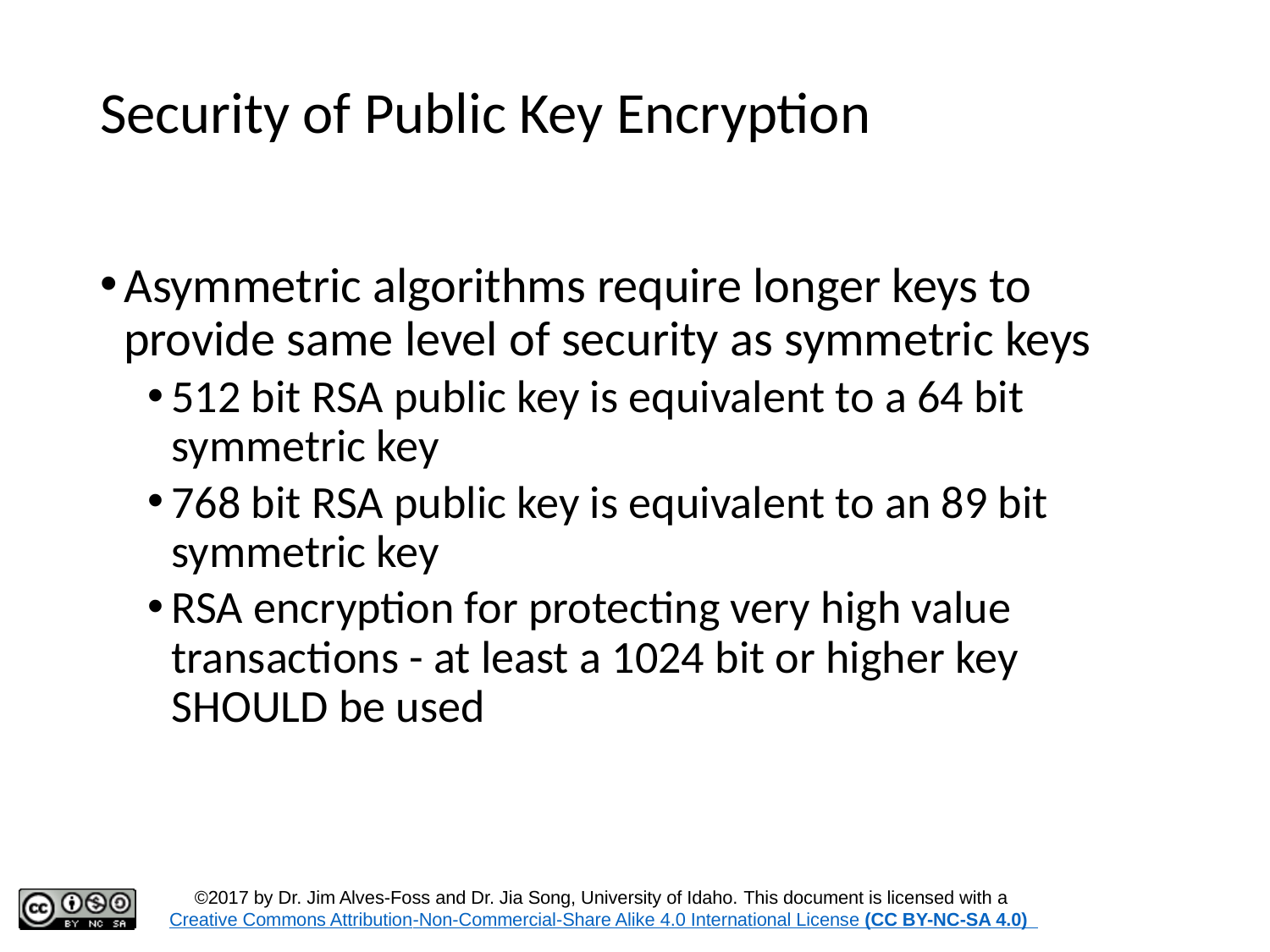

# Security of Public Key Encryption
Asymmetric algorithms require longer keys to provide same level of security as symmetric keys
512 bit RSA public key is equivalent to a 64 bit symmetric key
768 bit RSA public key is equivalent to an 89 bit symmetric key
RSA encryption for protecting very high value transactions - at least a 1024 bit or higher key SHOULD be used